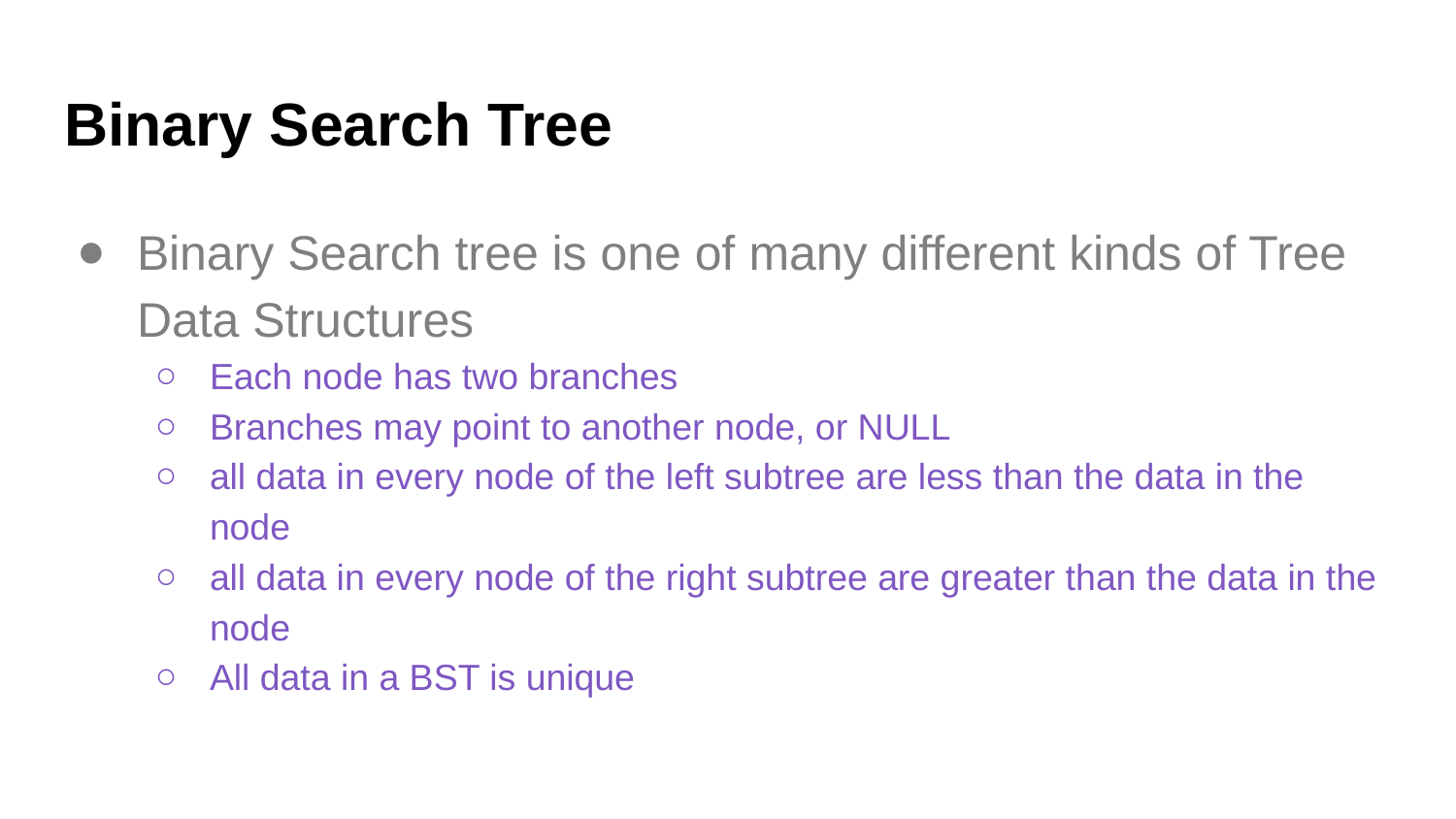

# Binary Search Tree
Binary Search tree is one of many different kinds of Tree Data Structures
Each node has two branches
Branches may point to another node, or NULL
all data in every node of the left subtree are less than the data in the node
all data in every node of the right subtree are greater than the data in the node
All data in a BST is unique